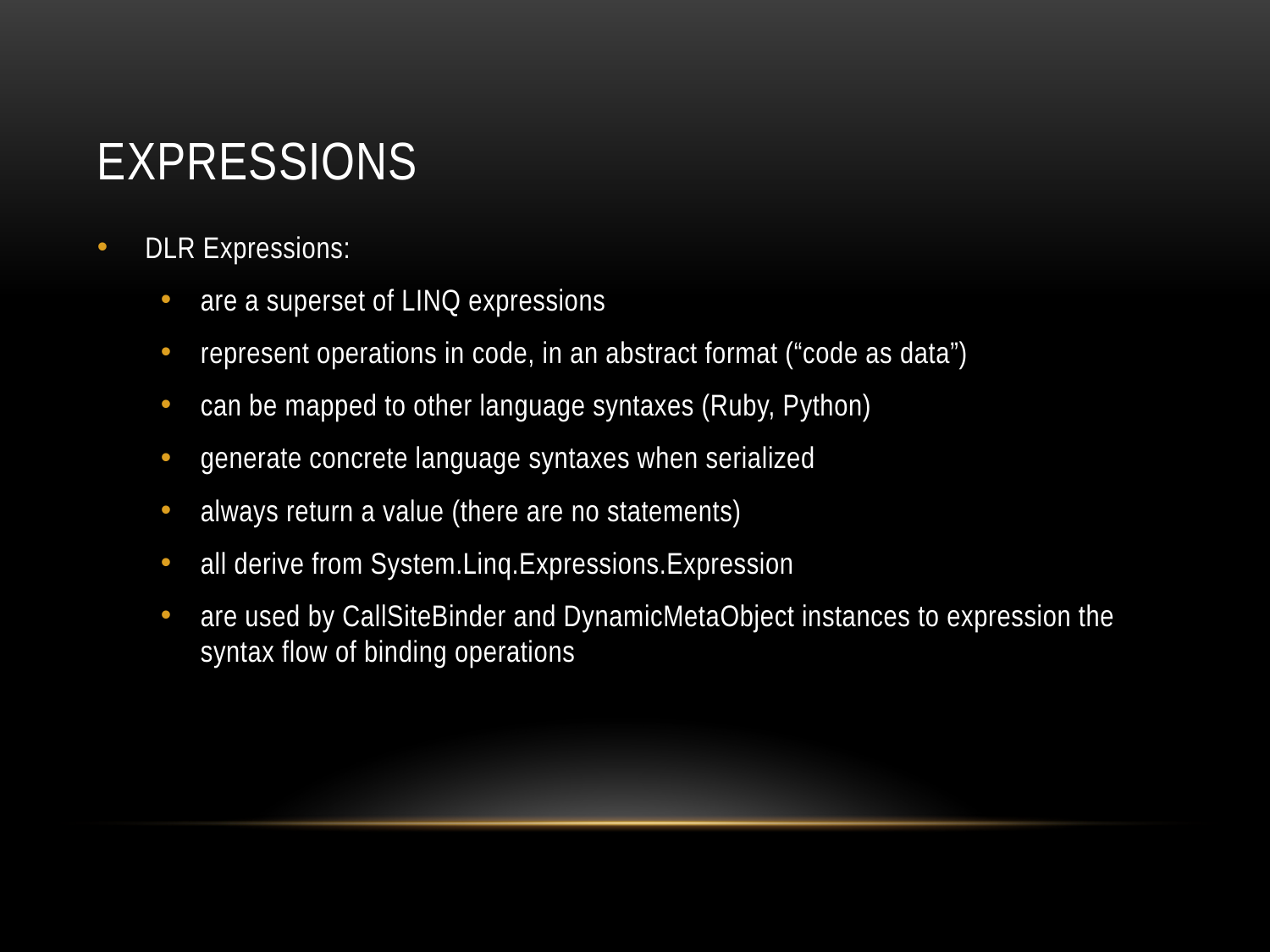

# EXPRESSIONS
DLR Expressions:
are a superset of LINQ expressions
represent operations in code, in an abstract format (“code as data”)
can be mapped to other language syntaxes (Ruby, Python)
generate concrete language syntaxes when serialized
always return a value (there are no statements)
all derive from System.Linq.Expressions.Expression
are used by CallSiteBinder and DynamicMetaObject instances to expression the syntax flow of binding operations